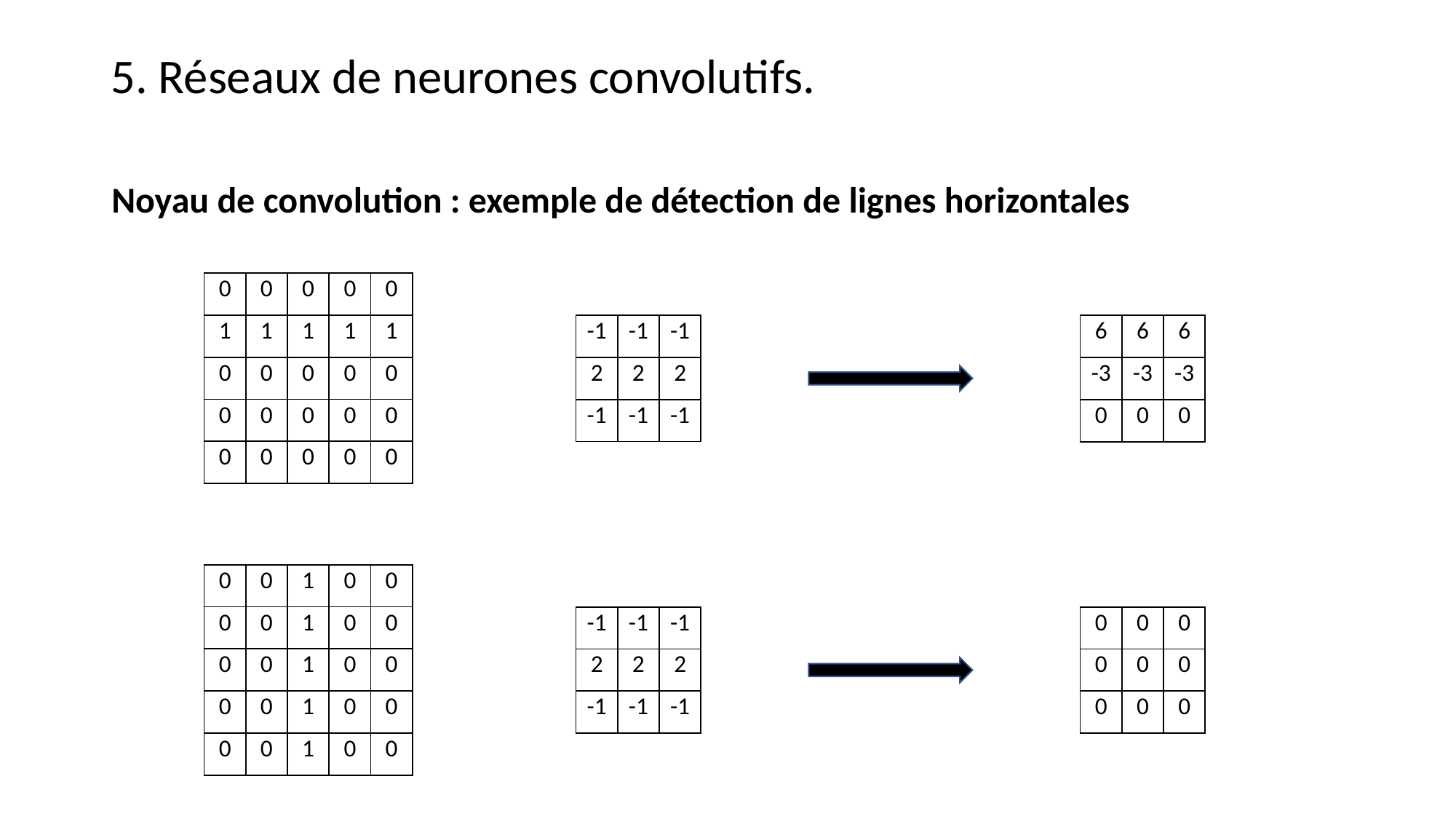

# 5. Réseaux de neurones convolutifs.
Noyau de convolution : exemple de détection de lignes horizontales
| 0 | 0 | 0 | 0 | 0 |
| --- | --- | --- | --- | --- |
| 1 | 1 | 1 | 1 | 1 |
| 0 | 0 | 0 | 0 | 0 |
| 0 | 0 | 0 | 0 | 0 |
| 0 | 0 | 0 | 0 | 0 |
| -1 | -1 | -1 |
| --- | --- | --- |
| 2 | 2 | 2 |
| -1 | -1 | -1 |
| 6 | 6 | 6 |
| --- | --- | --- |
| -3 | -3 | -3 |
| 0 | 0 | 0 |

| 0 | 0 | 1 | 0 | 0 |
| --- | --- | --- | --- | --- |
| 0 | 0 | 1 | 0 | 0 |
| 0 | 0 | 1 | 0 | 0 |
| 0 | 0 | 1 | 0 | 0 |
| 0 | 0 | 1 | 0 | 0 |
| -1 | -1 | -1 |
| --- | --- | --- |
| 2 | 2 | 2 |
| -1 | -1 | -1 |
| 0 | 0 | 0 |
| --- | --- | --- |
| 0 | 0 | 0 |
| 0 | 0 | 0 |